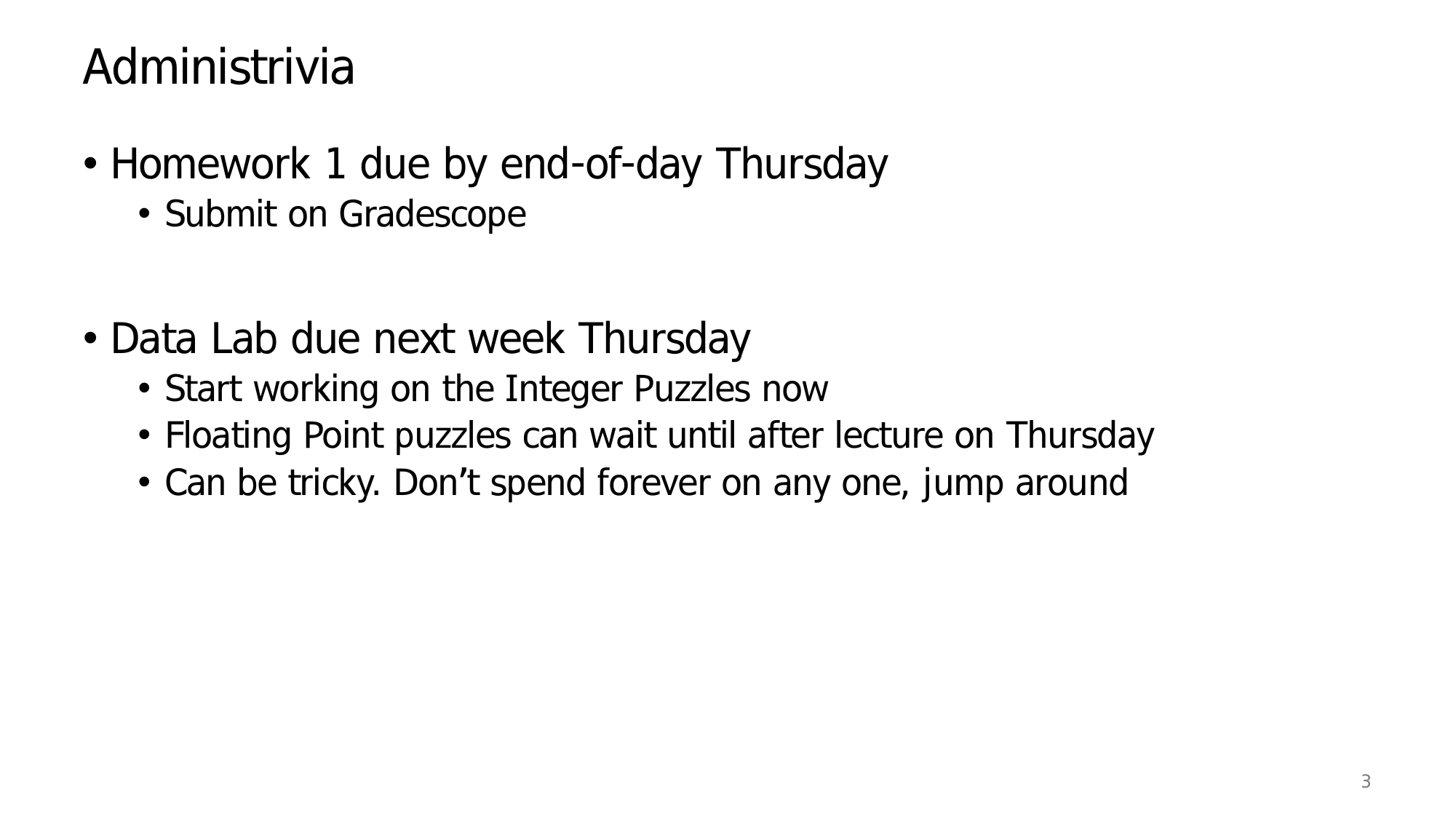

# Administrivia
Homework 1 due by end-of-day Thursday
Submit on Gradescope

Data Lab due next week Thursday
Start working on the Integer Puzzles now
Floating Point puzzles can wait until after lecture on Thursday
Can be tricky. Don’t spend forever on any one, jump around
3